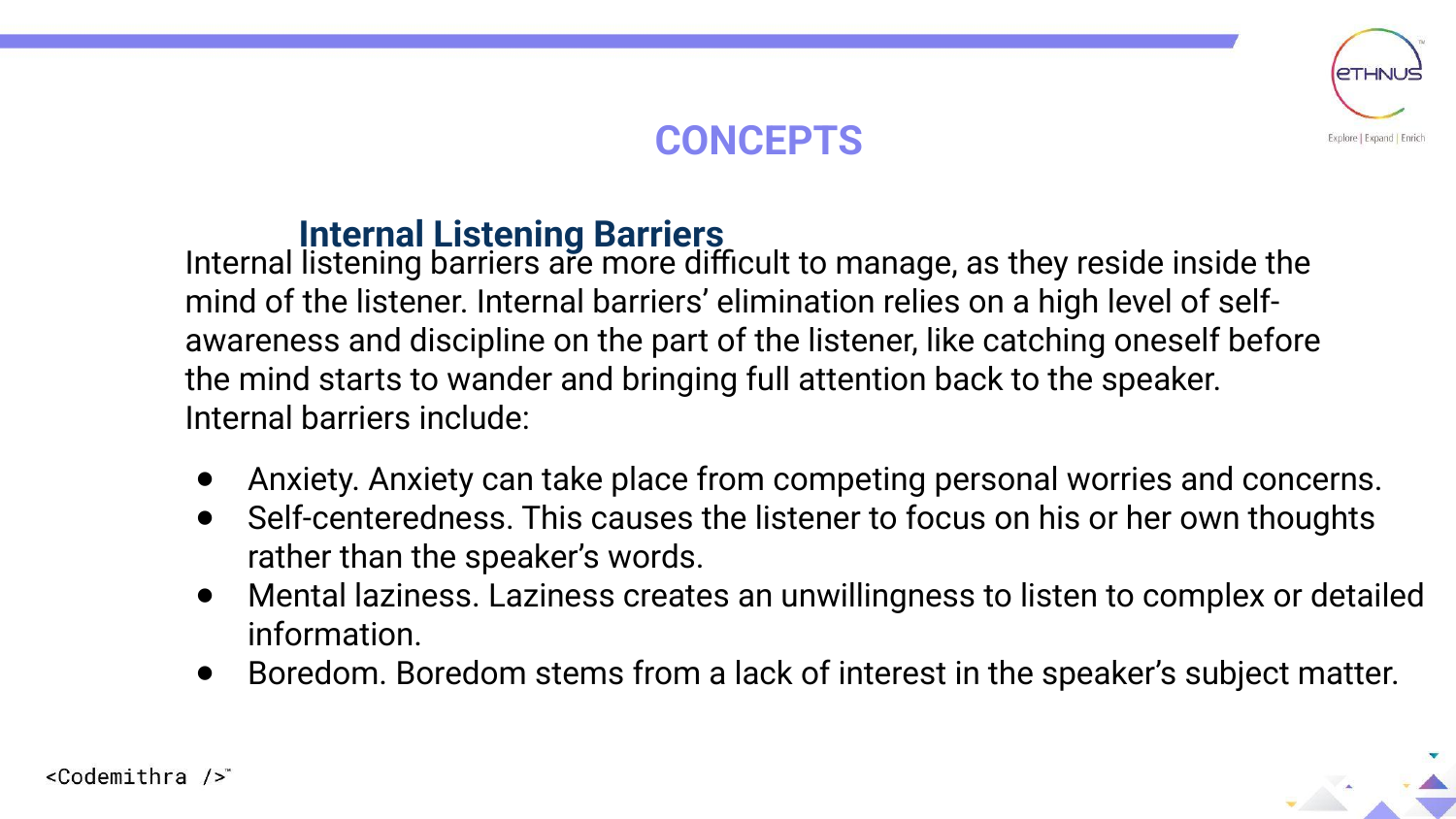

CONCEPTS

Internal Listening Barriers

Internal listening barriers are more difficult to manage, as they reside inside the mind of the listener. Internal barriers’ elimination relies on a high level of self-awareness and discipline on the part of the listener, like catching oneself before the mind starts to wander and bringing full attention back to the speaker. Internal barriers include:

Anxiety. Anxiety can take place from competing personal worries and concerns.
Self-centeredness. This causes the listener to focus on his or her own thoughts rather than the speaker’s words.
Mental laziness. Laziness creates an unwillingness to listen to complex or detailed information.
Boredom. Boredom stems from a lack of interest in the speaker’s subject matter.